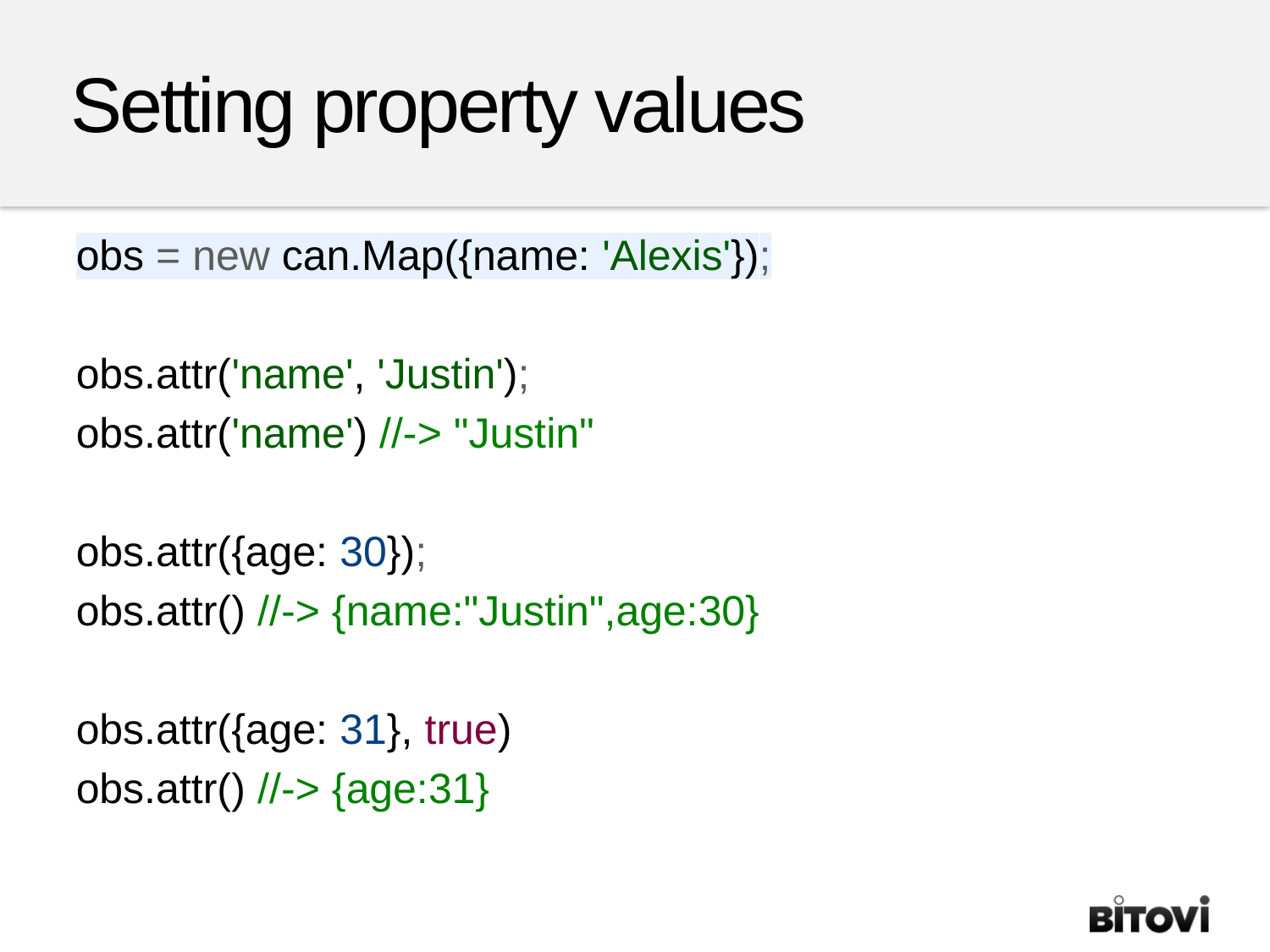

Setting property values
obs = new can.Map({name: 'Alexis'});

obs.attr('name', 'Justin');
obs.attr('name') //-> "Justin"

obs.attr({age: 30});
obs.attr() //-> {name:"Justin",age:30}

obs.attr({age: 31}, true)
obs.attr() //-> {age:31}